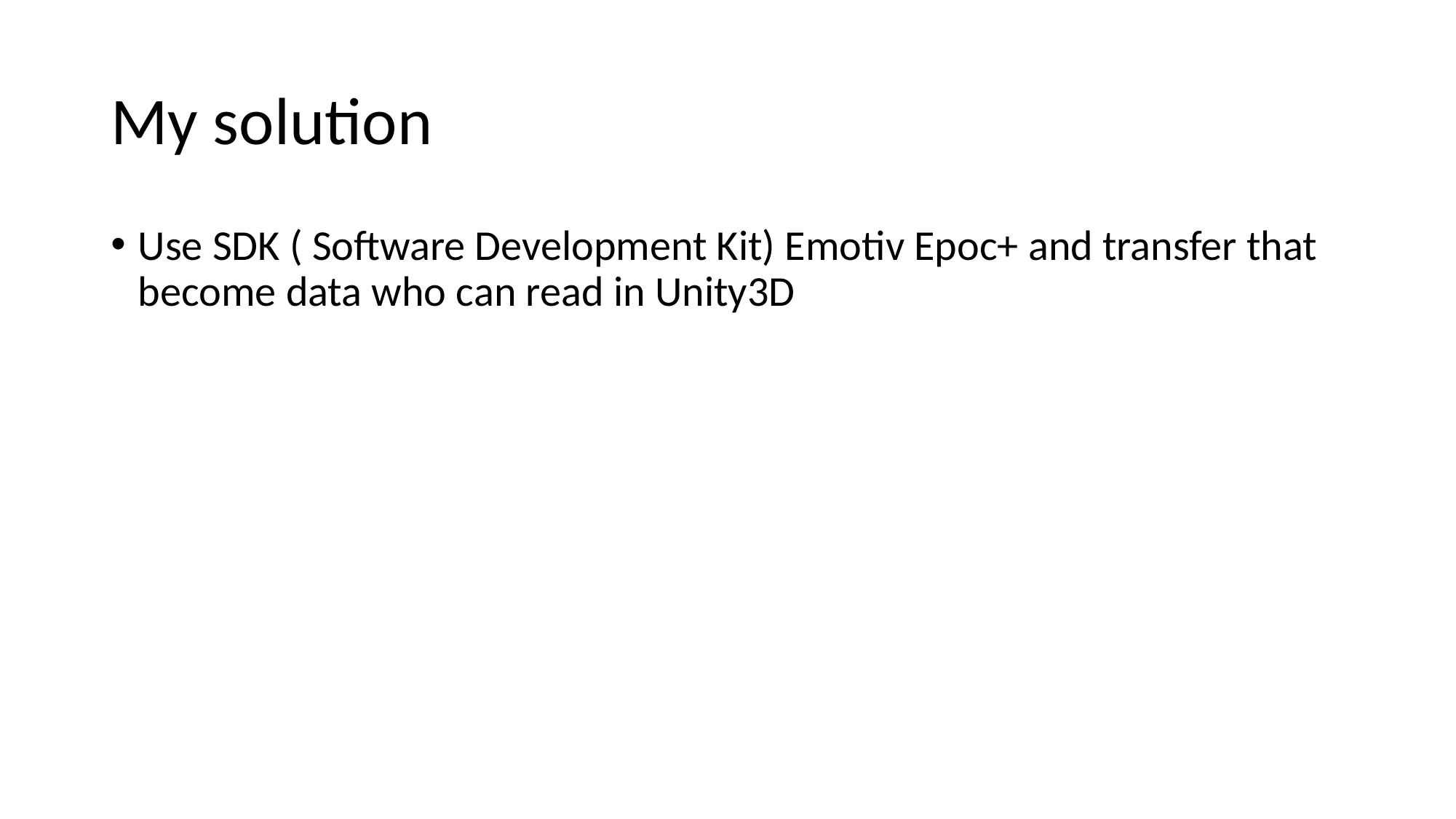

# My solution
Use SDK ( Software Development Kit) Emotiv Epoc+ and transfer that become data who can read in Unity3D